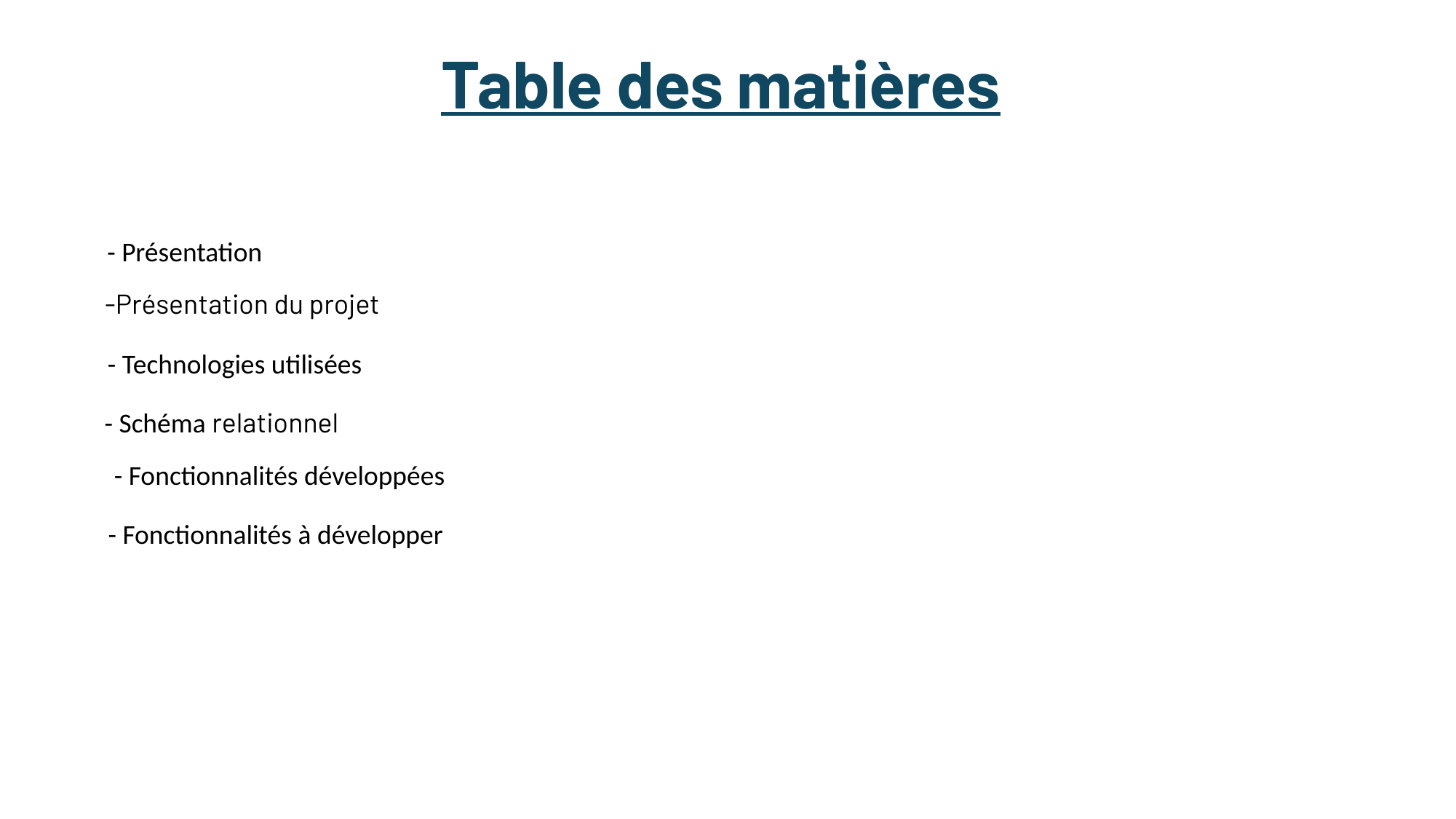

Table des matières
- Présentation
-Présentation du projet
- Technologies utilisées
- Schéma relationnel
- Fonctionnalités développées
- Fonctionnalités à développer